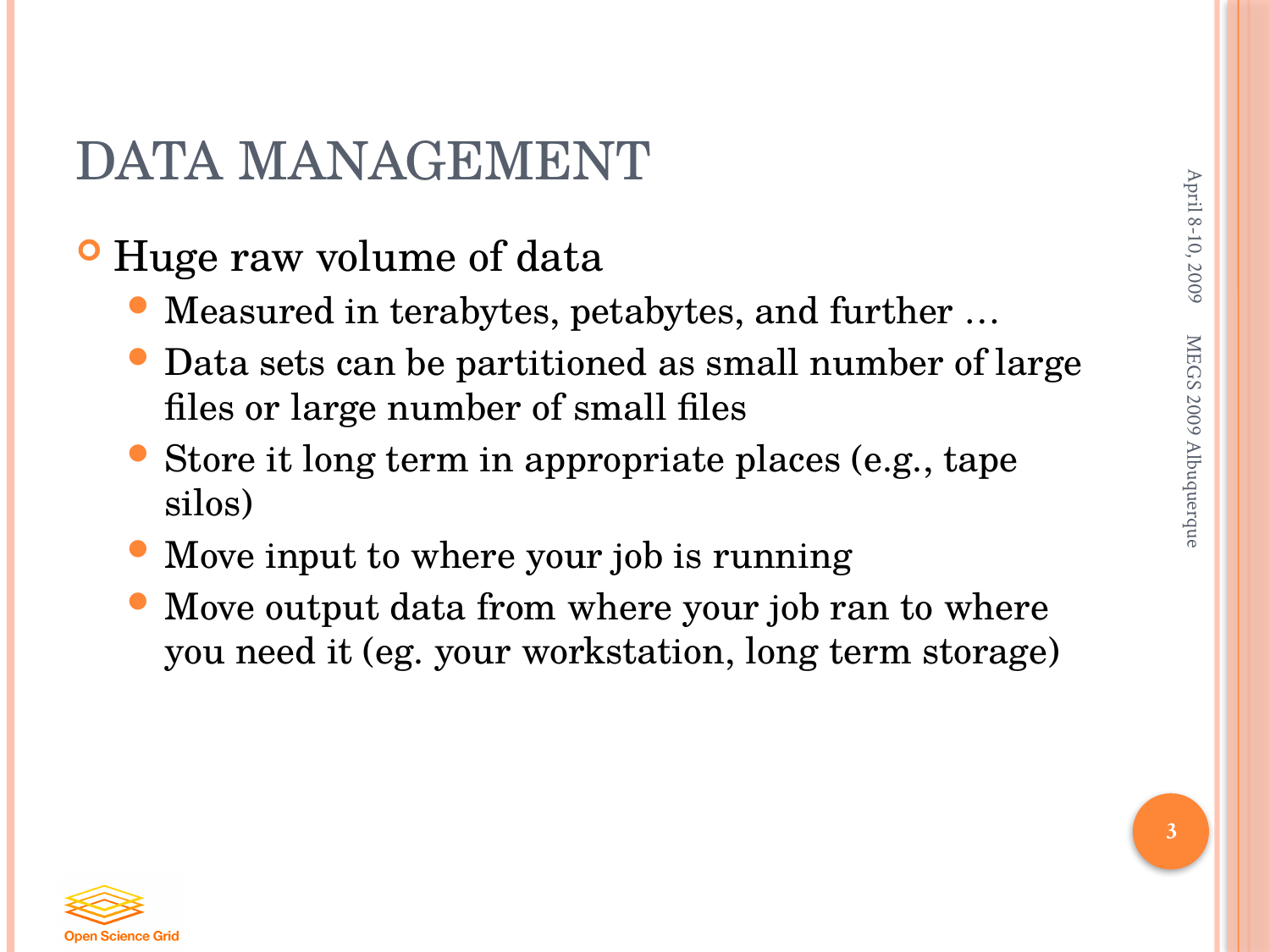

# Data Management
April 8-10, 2009
Huge raw volume of data
Measured in terabytes, petabytes, and further …
Data sets can be partitioned as small number of large files or large number of small files
Store it long term in appropriate places (e.g., tape silos)
Move input to where your job is running
Move output data from where your job ran to where you need it (eg. your workstation, long term storage)

MEGS 2009 Albuquerque
3